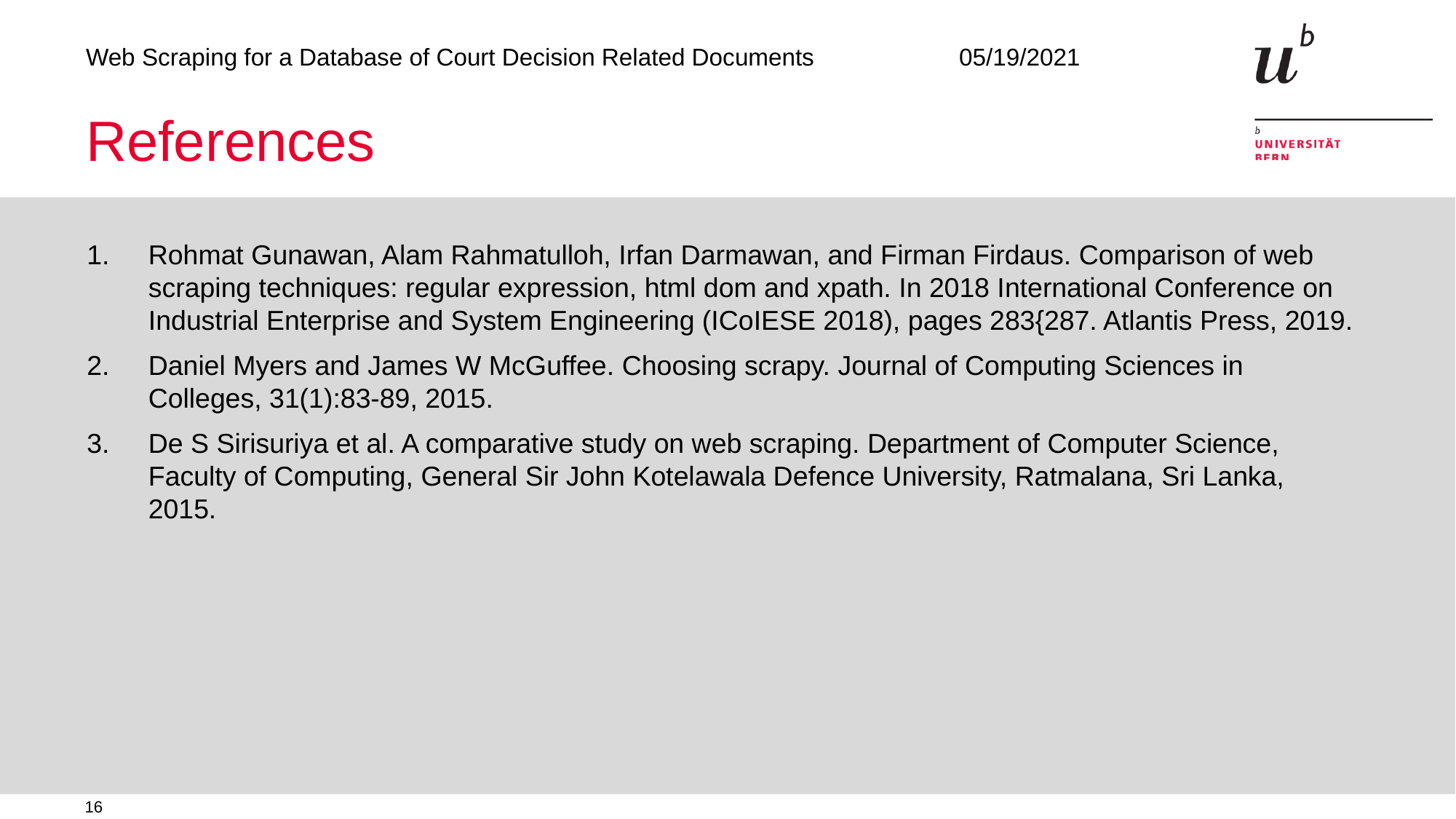

# References
Rohmat Gunawan, Alam Rahmatulloh, Irfan Darmawan, and Firman Firdaus. Comparison of web scraping techniques: regular expression, html dom and xpath. In 2018 International Conference on Industrial Enterprise and System Engineering (ICoIESE 2018), pages 283{287. Atlantis Press, 2019.
Daniel Myers and James W McGuffee. Choosing scrapy. Journal of Computing Sciences in Colleges, 31(1):83-89, 2015.
De S Sirisuriya et al. A comparative study on web scraping. Department of Computer Science, Faculty of Computing, General Sir John Kotelawala Defence University, Ratmalana, Sri Lanka, 2015.